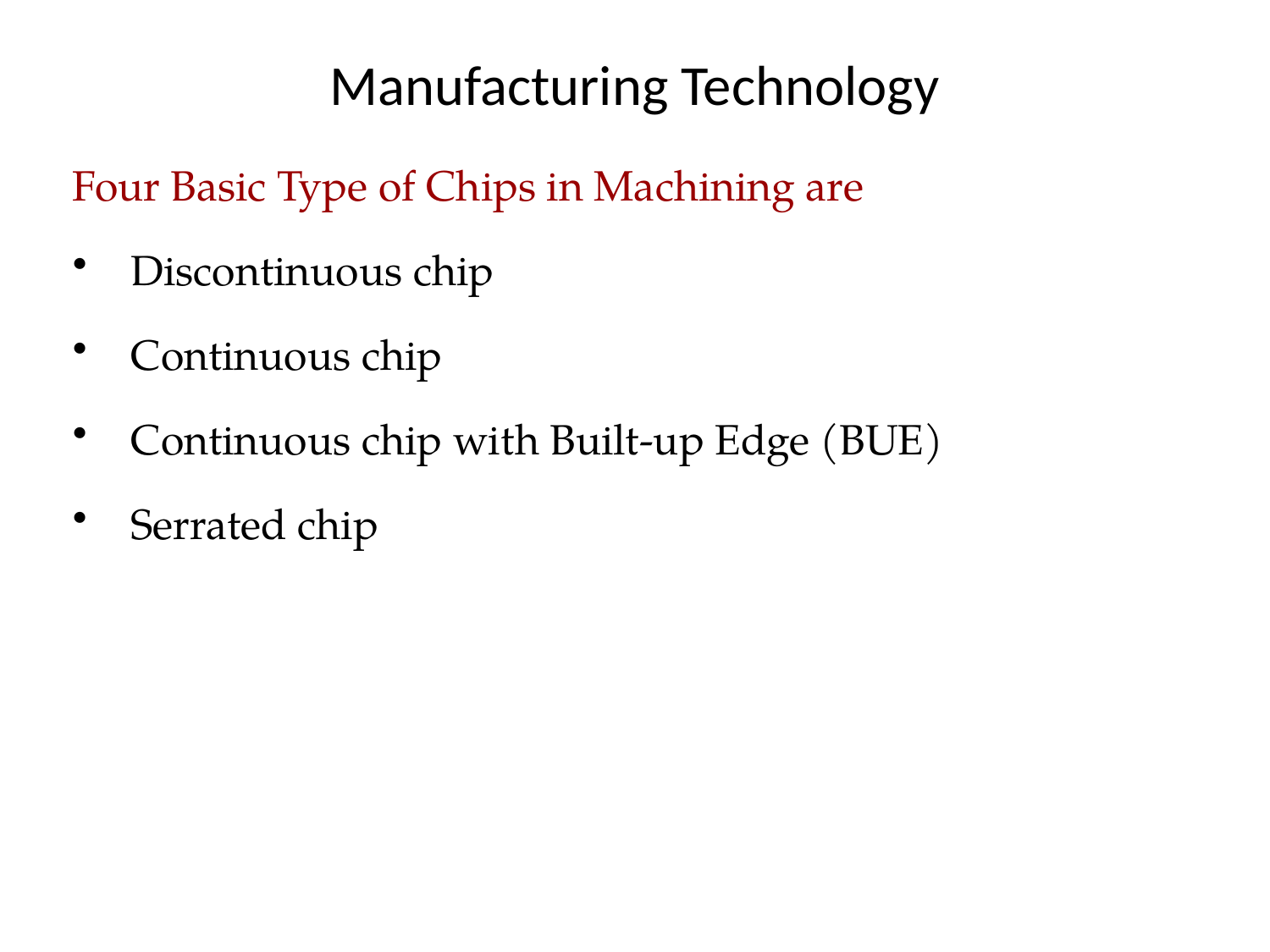

# Manufacturing Technology
Four Basic Type of Chips in Machining are
Discontinuous chip
Continuous chip
Continuous chip with Built-up Edge (BUE)
Serrated chip